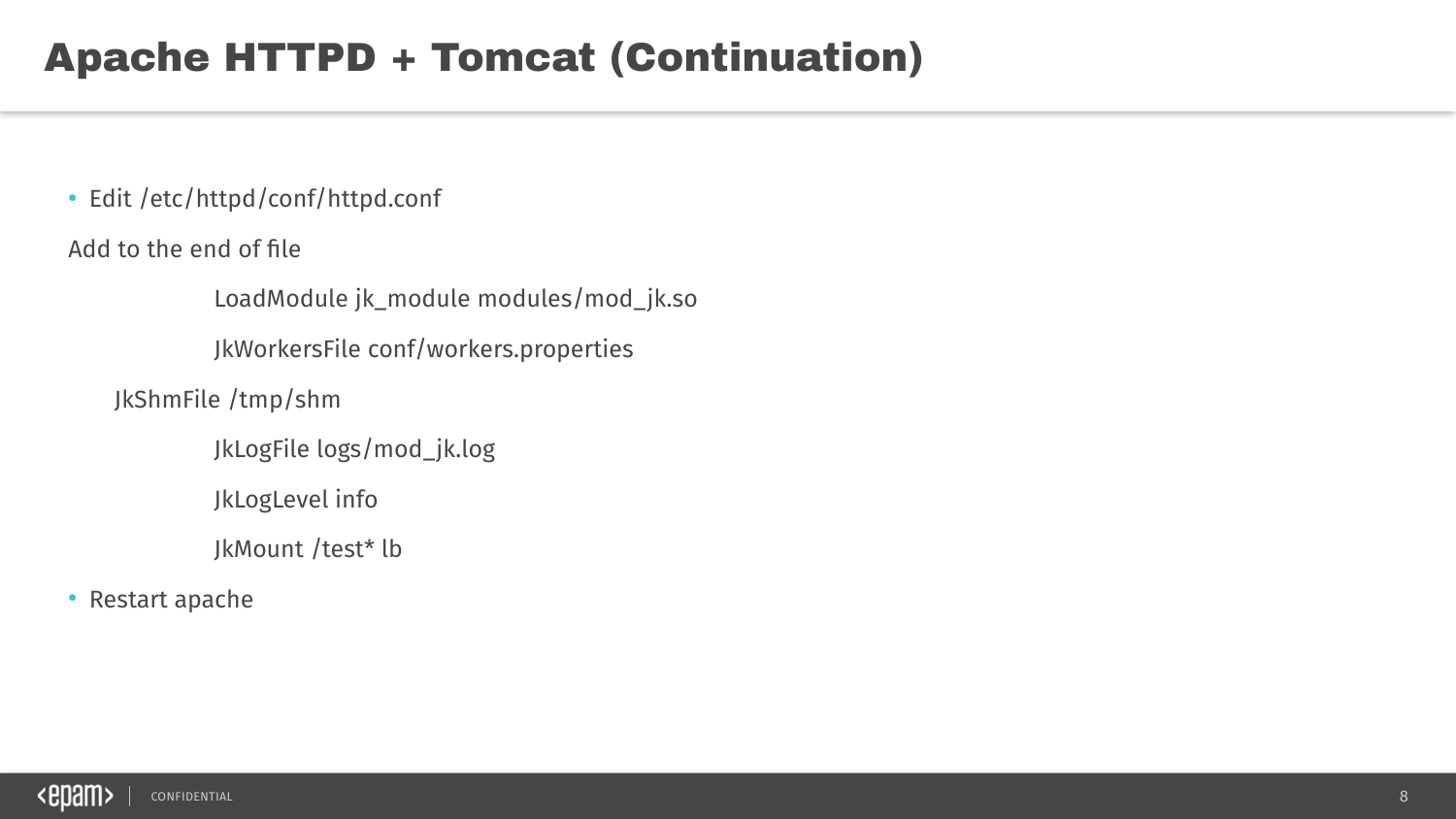

Apache HTTPD + Tomcat (Continuation)
Edit /etc/httpd/conf/httpd.conf
Add to the end of file
	LoadModule jk_module modules/mod_jk.so
	JkWorkersFile conf/workers.properties
       JkShmFile /tmp/shm
	JkLogFile logs/mod_jk.log
	JkLogLevel info
	JkMount /test* lb
Restart apache